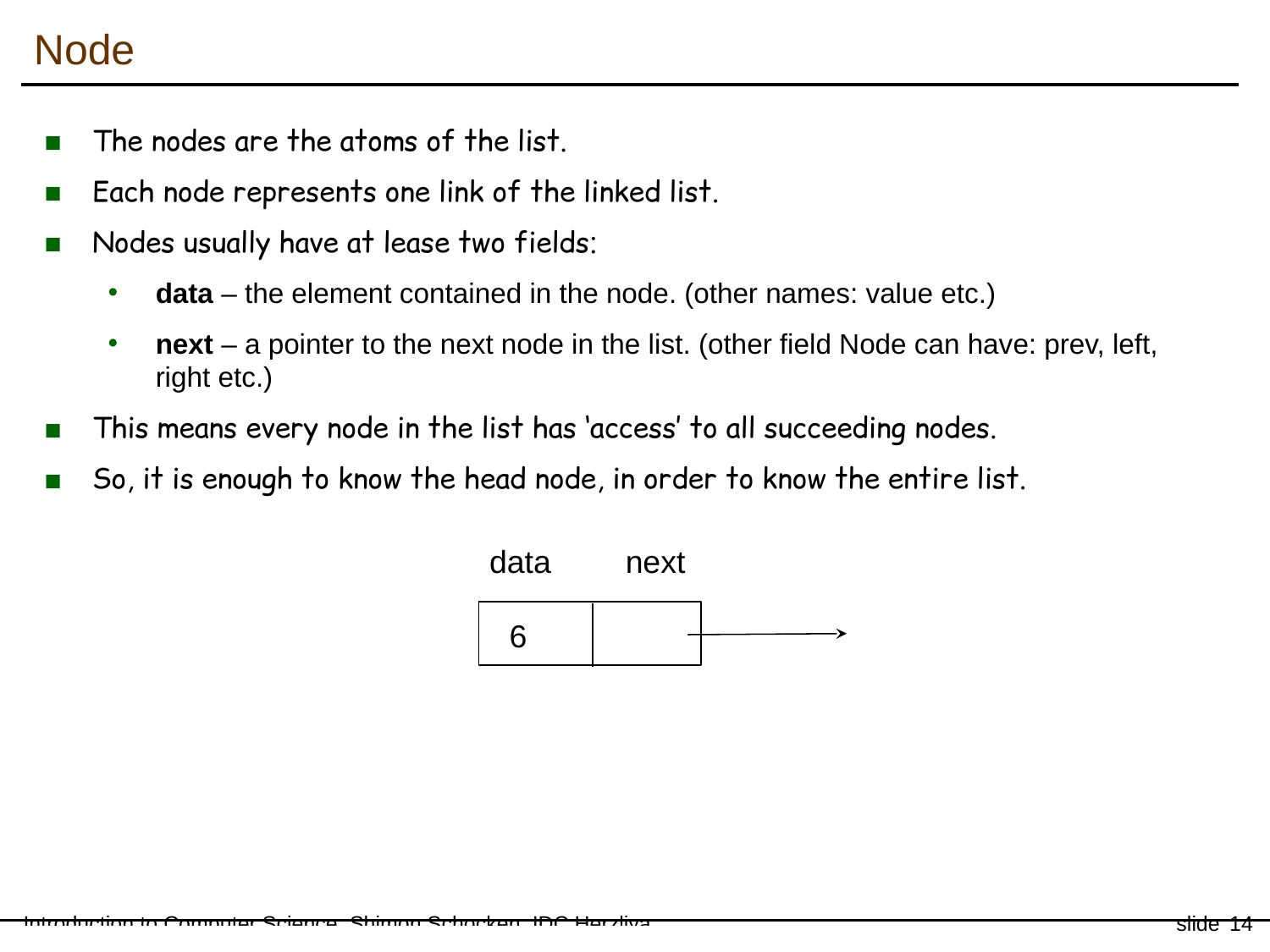

Node
The nodes are the atoms of the list.
Each node represents one link of the linked list.
Nodes usually have at lease two fields:
data – the element contained in the node. (other names: value etc.)
next – a pointer to the next node in the list. (other field Node can have: prev, left, right etc.)
This means every node in the list has ‘access’ to all succeeding nodes.
So, it is enough to know the head node, in order to know the entire list.

data
next

6